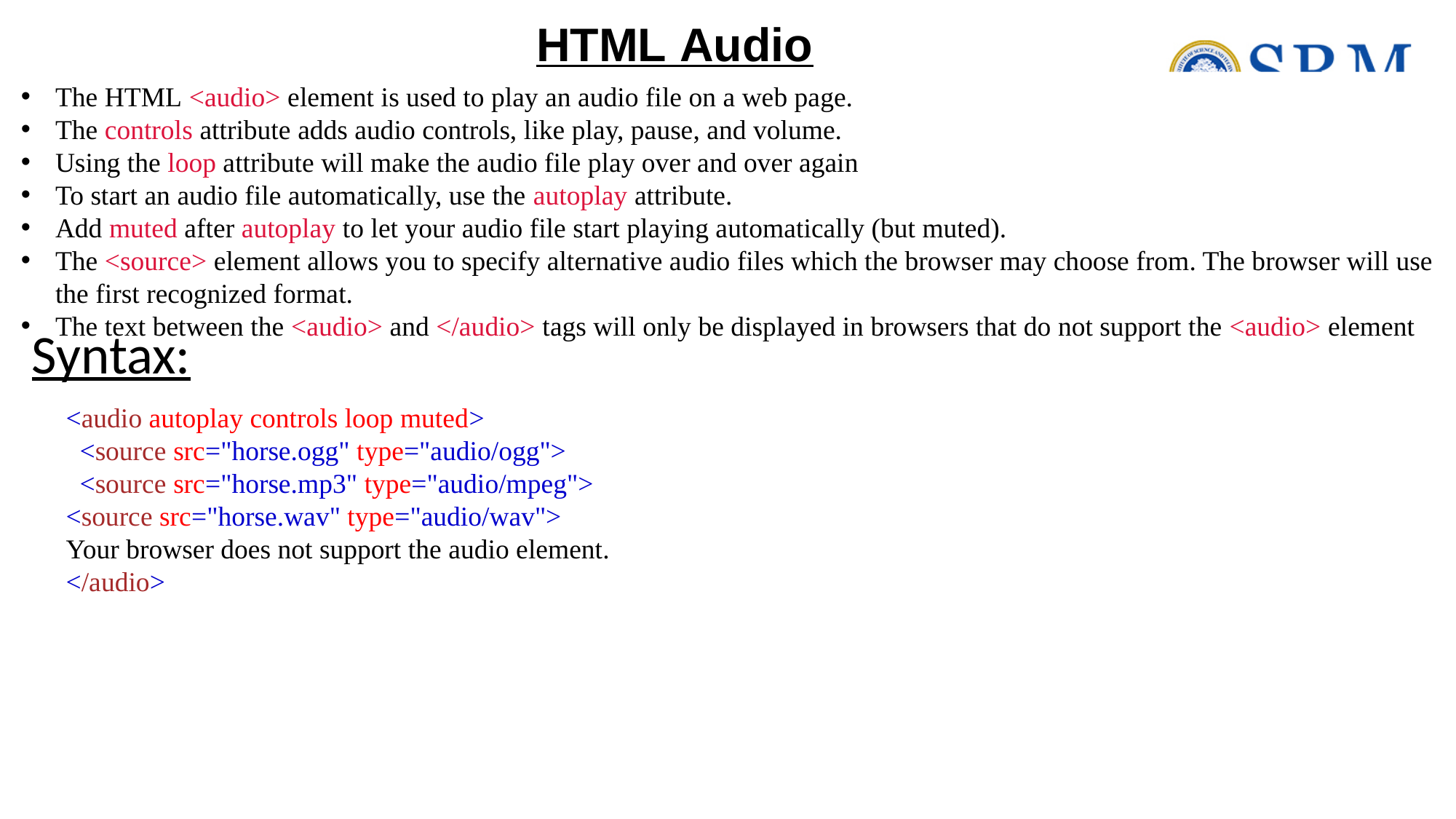

HTML Audio
The HTML <audio> element is used to play an audio file on a web page.
The controls attribute adds audio controls, like play, pause, and volume.
Using the loop attribute will make the audio file play over and over again
To start an audio file automatically, use the autoplay attribute.
Add muted after autoplay to let your audio file start playing automatically (but muted).
The <source> element allows you to specify alternative audio files which the browser may choose from. The browser will use the first recognized format.
The text between the <audio> and </audio> tags will only be displayed in browsers that do not support the <audio> element
# Syntax:
<audio autoplay controls loop muted>
  <source src="horse.ogg" type="audio/ogg">
  <source src="horse.mp3" type="audio/mpeg">
<source src="horse.wav" type="audio/wav">
Your browser does not support the audio element.
</audio>